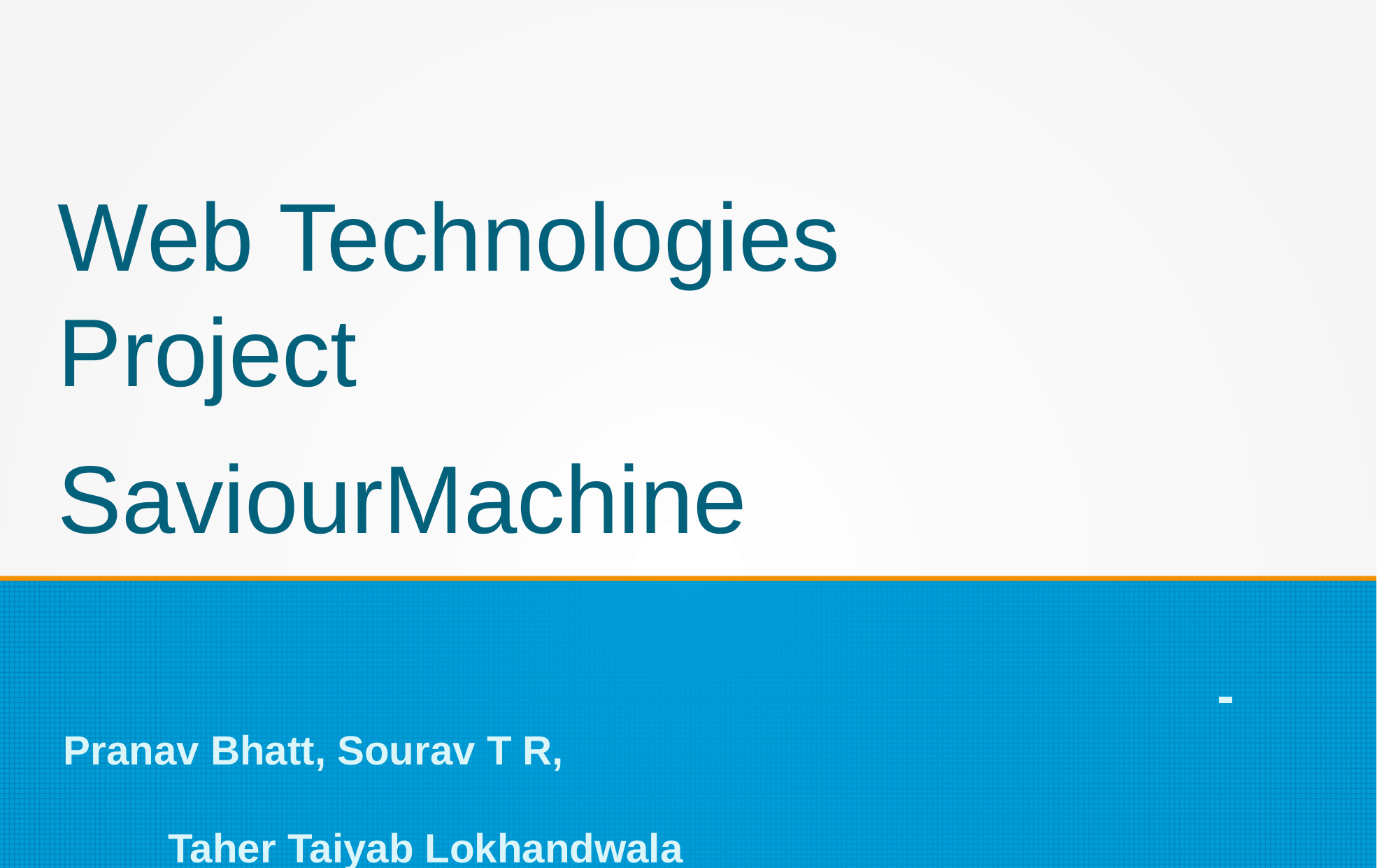

Web Technologies
Project
SaviourMachine

											-Pranav Bhatt, Sourav T R,
												Taher Taiyab Lokhandwala